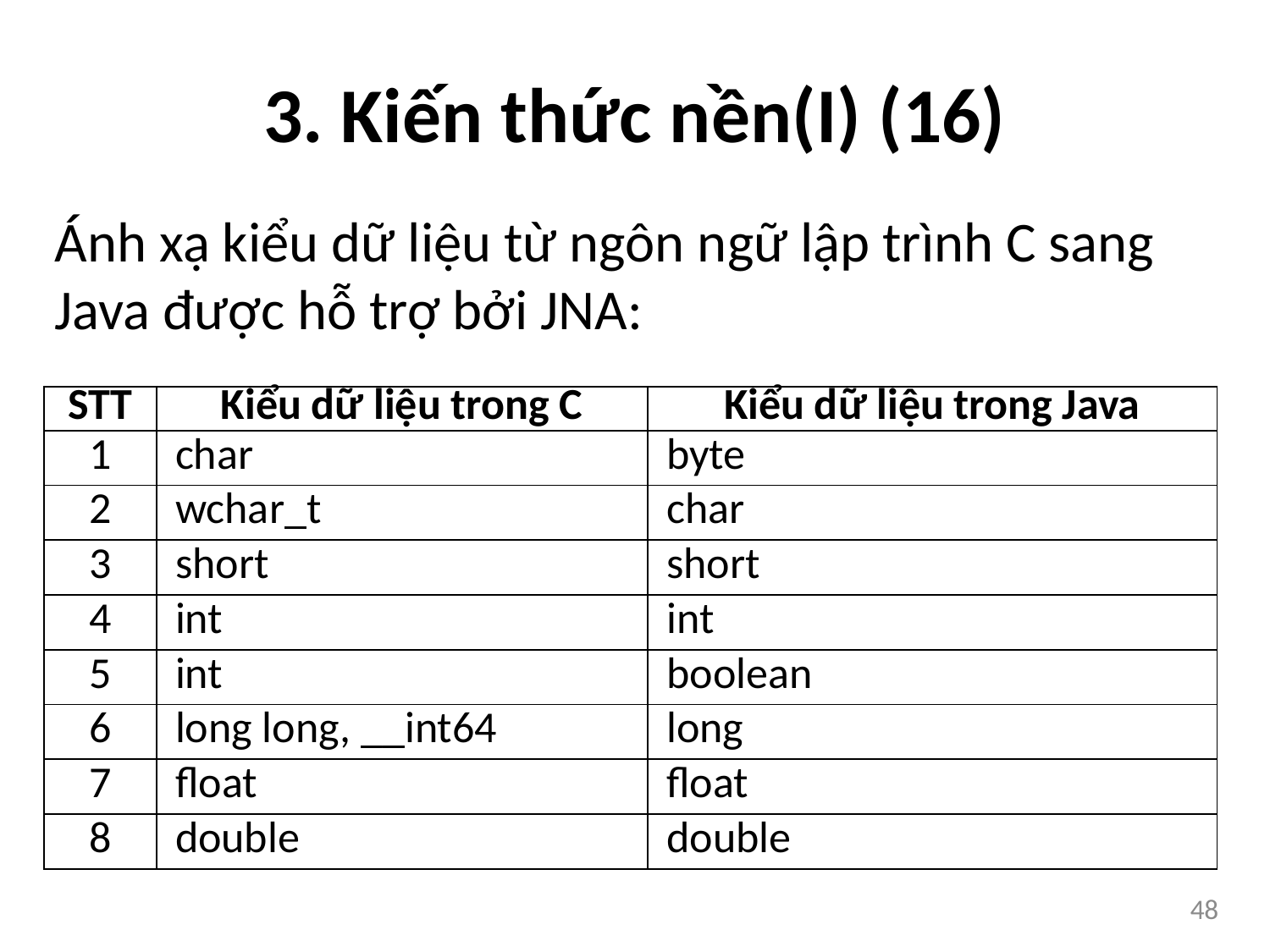

3. Kiến thức nền(I) (16)
Ánh xạ kiểu dữ liệu từ ngôn ngữ lập trình C sang Java được hỗ trợ bởi JNA:
| STT | Kiểu dữ liệu trong C | Kiểu dữ liệu trong Java |
| --- | --- | --- |
| 1 | char | byte |
| 2 | wchar\_t | char |
| 3 | short | short |
| 4 | int | int |
| 5 | int | boolean |
| 6 | long long, \_\_int64 | long |
| 7 | float | float |
| 8 | double | double |
48